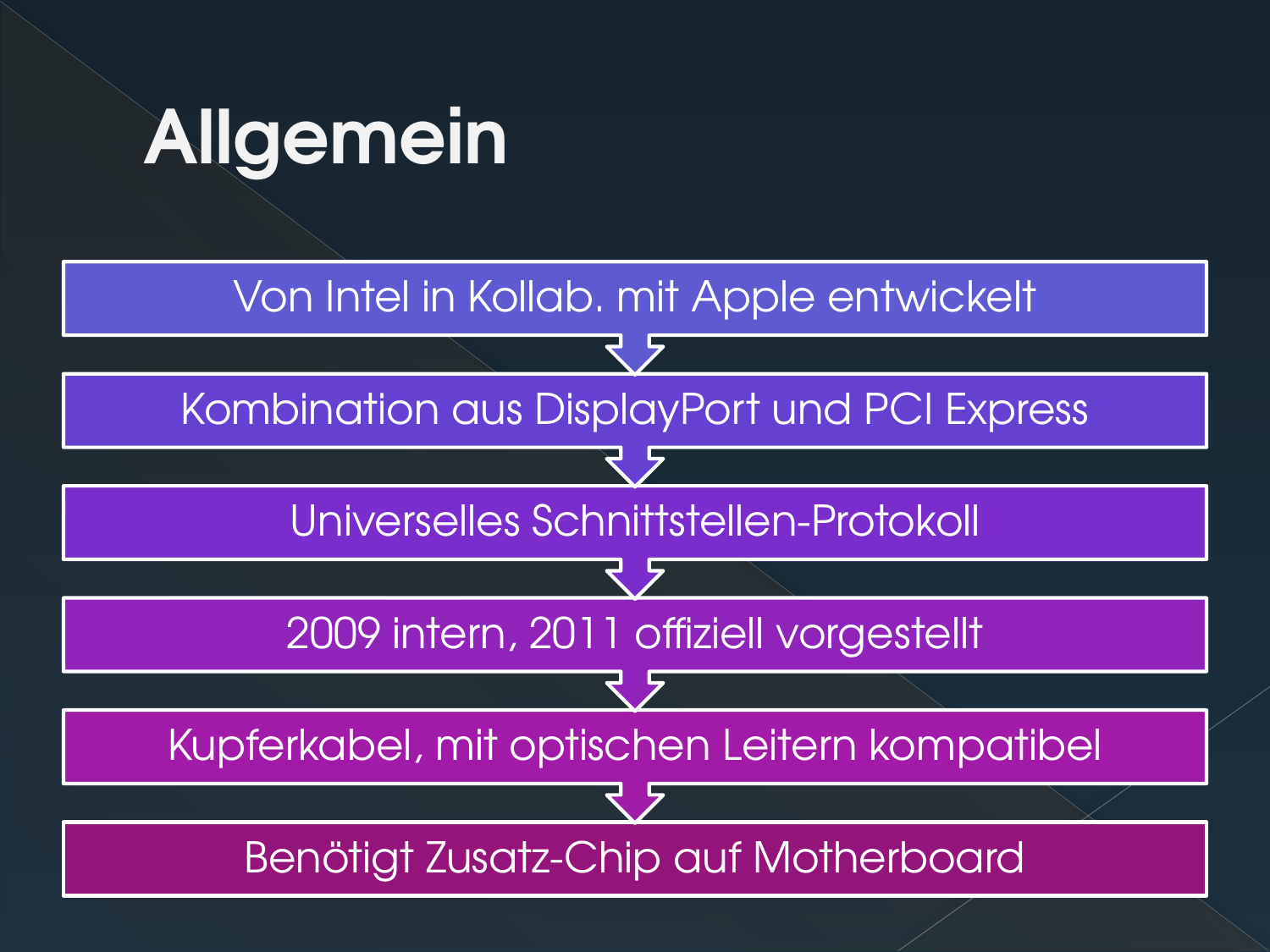

# Allgemein
Benötigt Zusatz-Chip auf Motherboard
Kupferkabel, mit optischen Leitern kompatibel
2009 intern, 2011 offiziell vorgestellt
Universelles Schnittstellen-Protokoll
Kombination aus DisplayPort und PCI Express
Von Intel in Kollab. mit Apple entwickelt